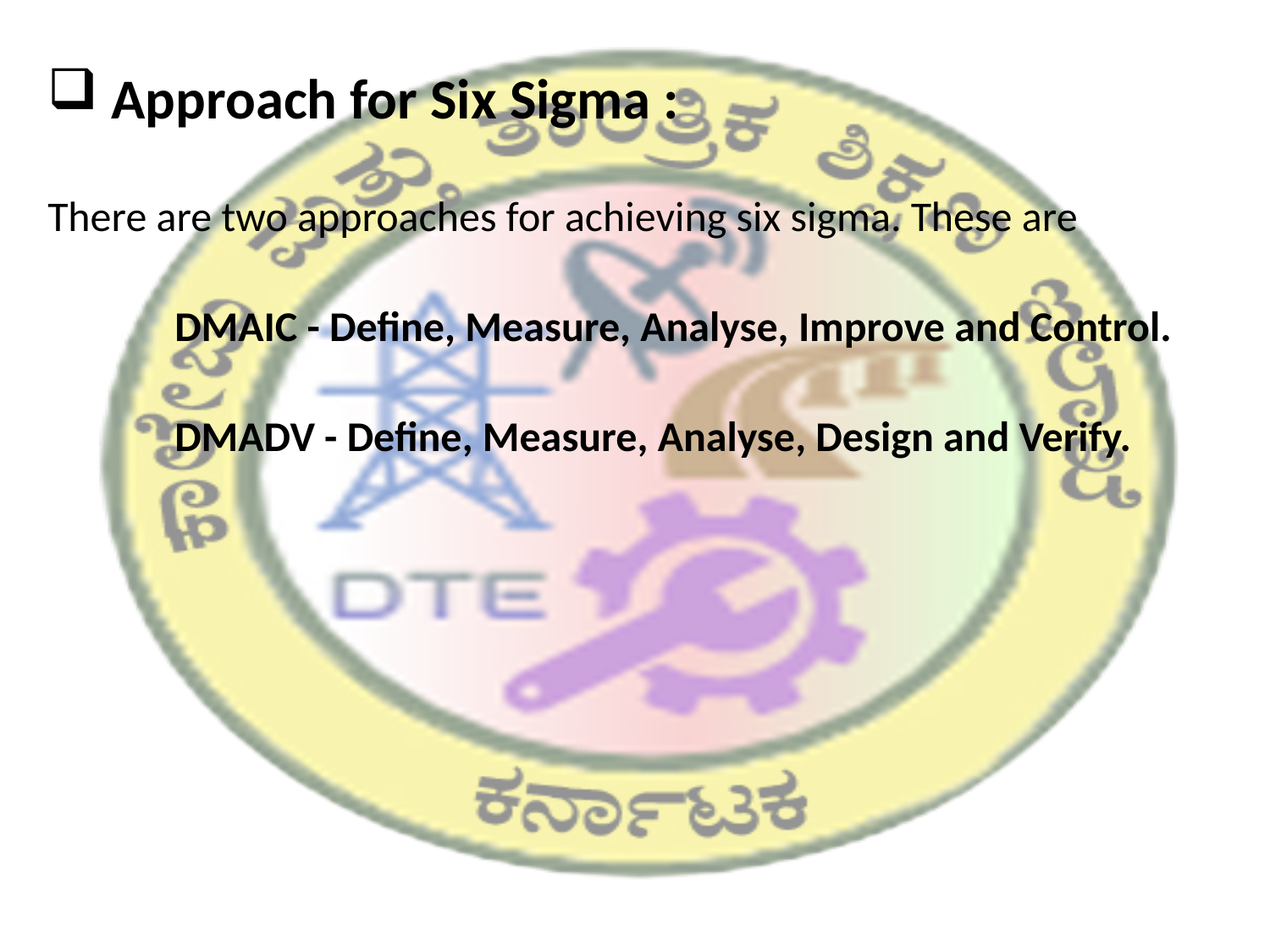

Approach for Six Sigma :
There are two approaches for achieving six sigma. These are
	DMAIC - Define, Measure, Analyse, Improve and Control.
	DMADV - Define, Measure, Analyse, Design and Verify.